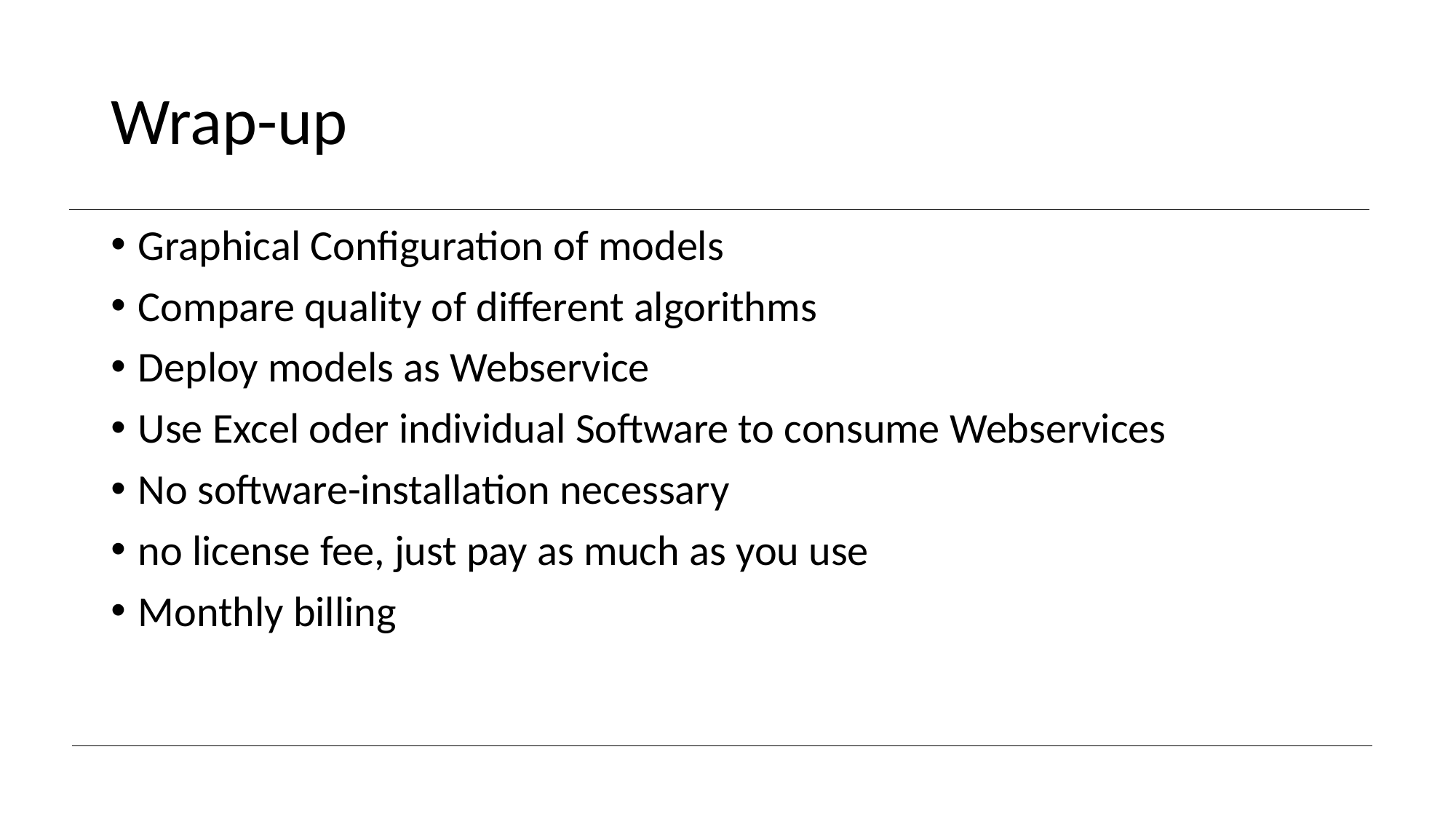

# Wrap-up
Graphical Configuration of models
Compare quality of different algorithms
Deploy models as Webservice
Use Excel oder individual Software to consume Webservices
No software-installation necessary
no license fee, just pay as much as you use
Monthly billing